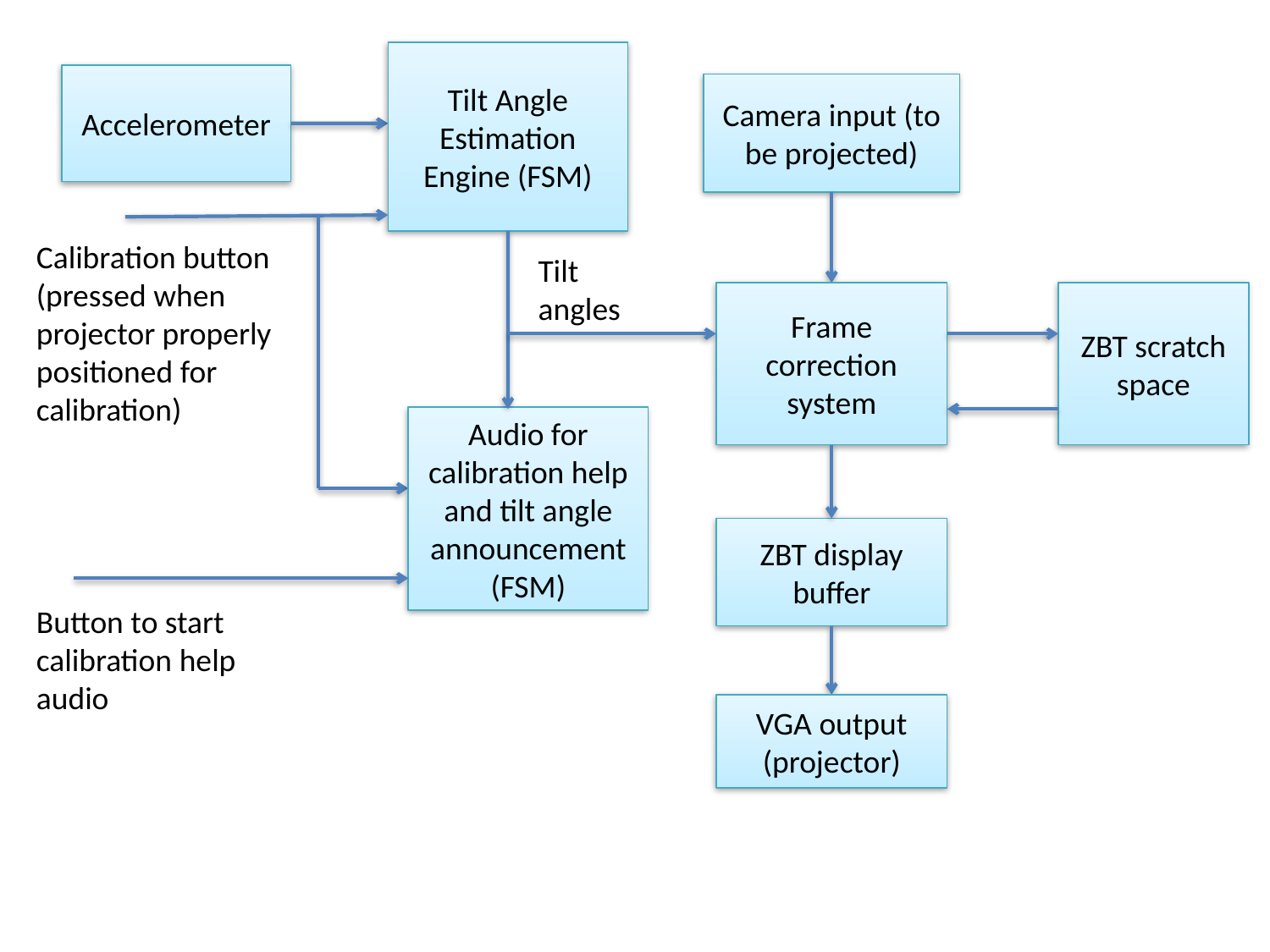

Tilt Angle Estimation Engine (FSM)
Accelerometer
Camera input (to be projected)
Calibration button
(pressed when projector properly positioned for calibration)
Tilt angles
Frame correction system
ZBT scratch space
Audio for calibration help and tilt angle announcement (FSM)
ZBT display buffer
Button to start calibration help audio
VGA output (projector)